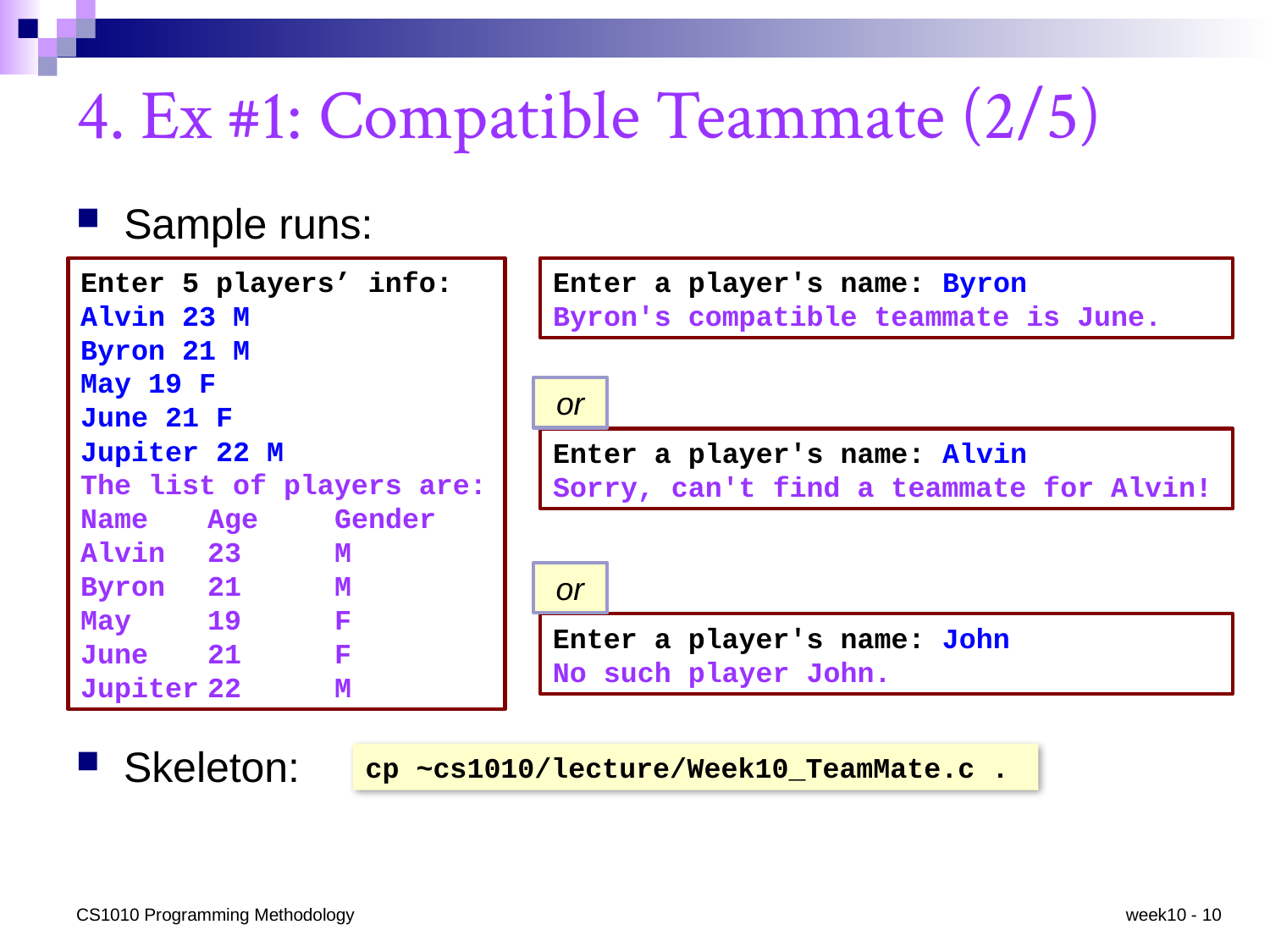

# 4. Ex #1: Compatible Teammate (2/5)
Sample runs:
Enter 5 players’ info:
Alvin 23 M
Byron 21 M
May 19 F
June 21 F
Jupiter 22 M
The list of players are:
Name	Age	Gender
Alvin	23	M
Byron	21	M
May	19	F
June	21	F
Jupiter	22	M
Enter a player's name: Byron
Byron's compatible teammate is June.
or
Enter a player's name: Alvin
Sorry, can't find a teammate for Alvin!
or
Enter a player's name: John
No such player John.
Skeleton:
cp ~cs1010/lecture/Week10_TeamMate.c .
CS1010 Programming Methodology
week10 - 10